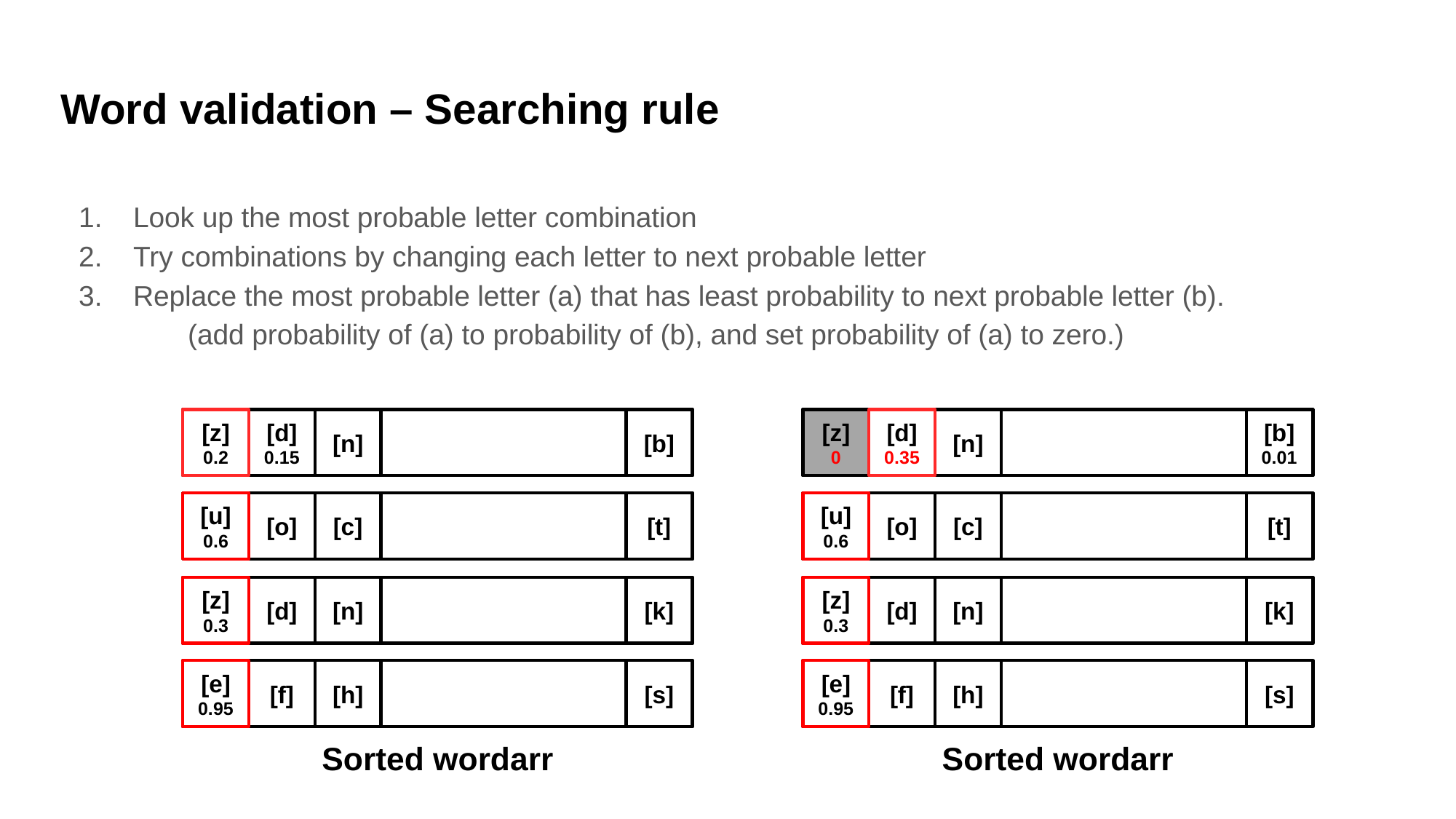

# Word validation – Searching rule
Look up the most probable letter combination
Try combinations by changing each letter to next probable letter
Replace the most probable letter (a) that has least probability to next probable letter (b).
	(add probability of (a) to probability of (b), and set probability of (a) to zero.)

[d]
0.15
[n]
[b]
[z]
0.2

[o]
[c]
[t]
[u]
0.6

[d]
[n]
[k]
[z]
0.3

[f]
[h]
[s]
[e]
0.95
Sorted wordarr

[n]
[b]
0.01
[z]
0

[o]
[c]
[t]
[u]
0.6

[d]
[n]
[k]
[z]
0.3

[f]
[h]
[s]
[e]
0.95
Sorted wordarr
[d]
0.35